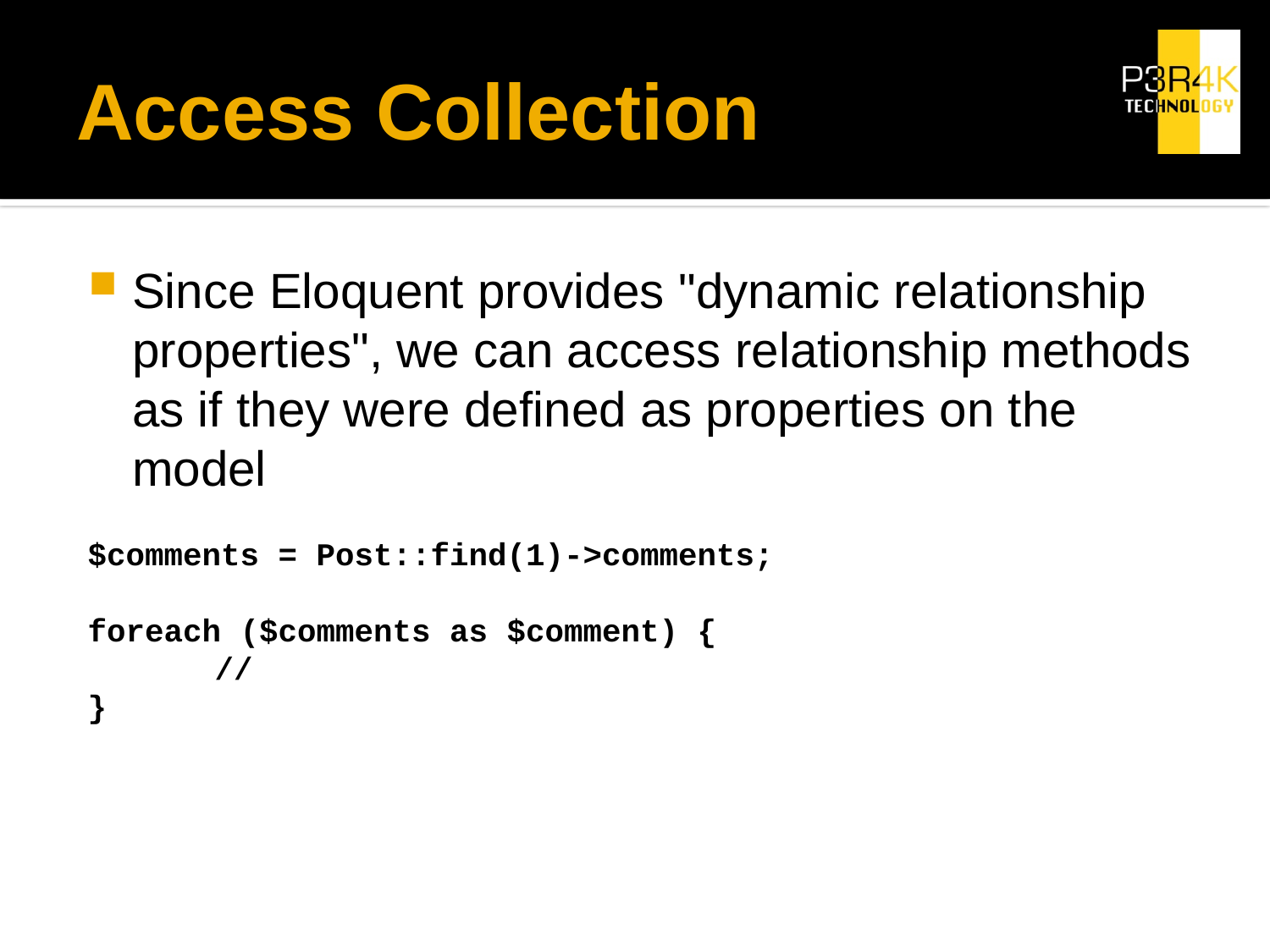

# Access Collection
Since Eloquent provides "dynamic relationship properties", we can access relationship methods as if they were defined as properties on the model

$comments = Post::find(1)->comments;

foreach ($comments as $comment) {
	//
}